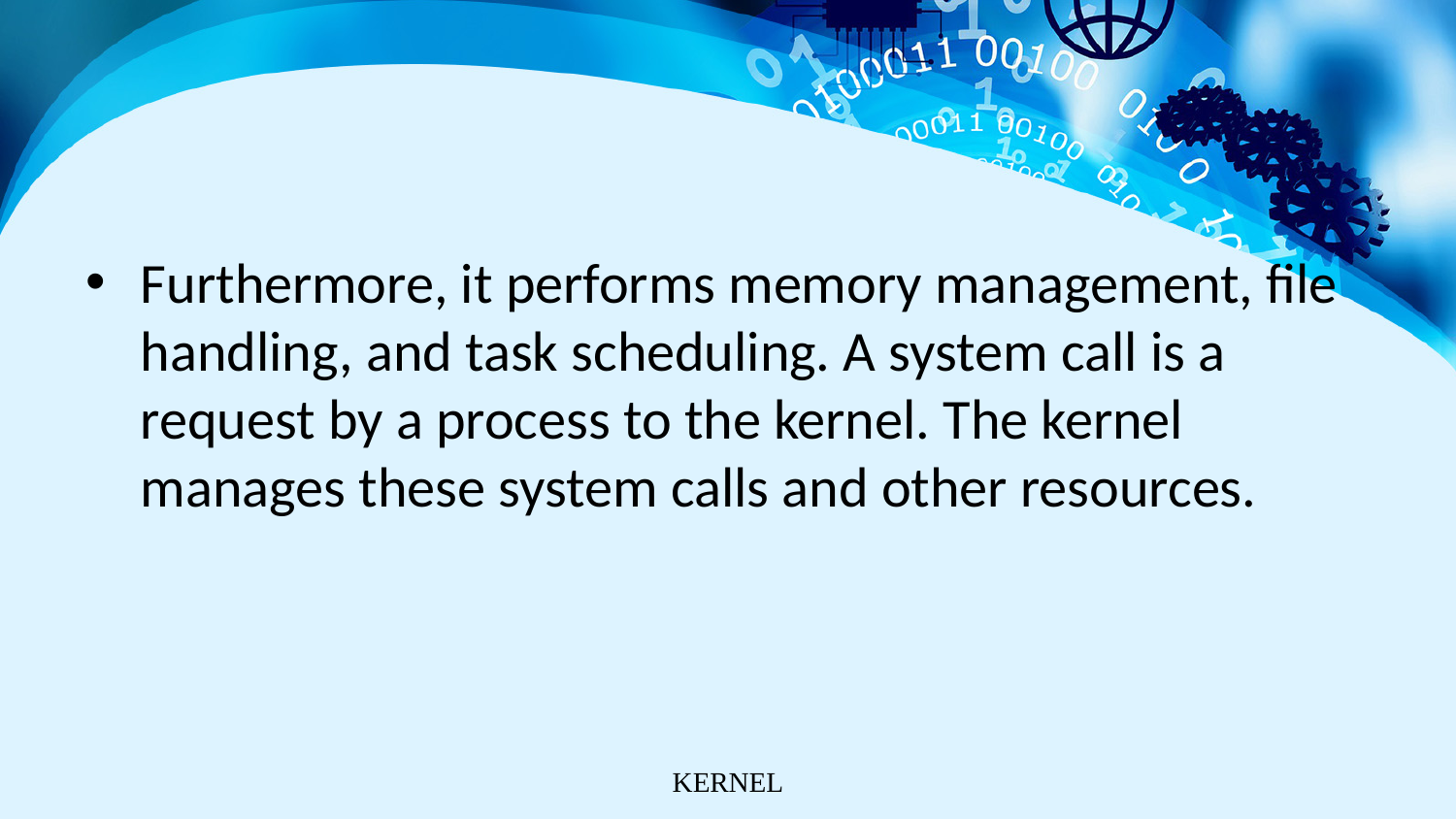

Furthermore, it performs memory management, file handling, and task scheduling. A system call is a request by a process to the kernel. The kernel manages these system calls and other resources.
KERNEL